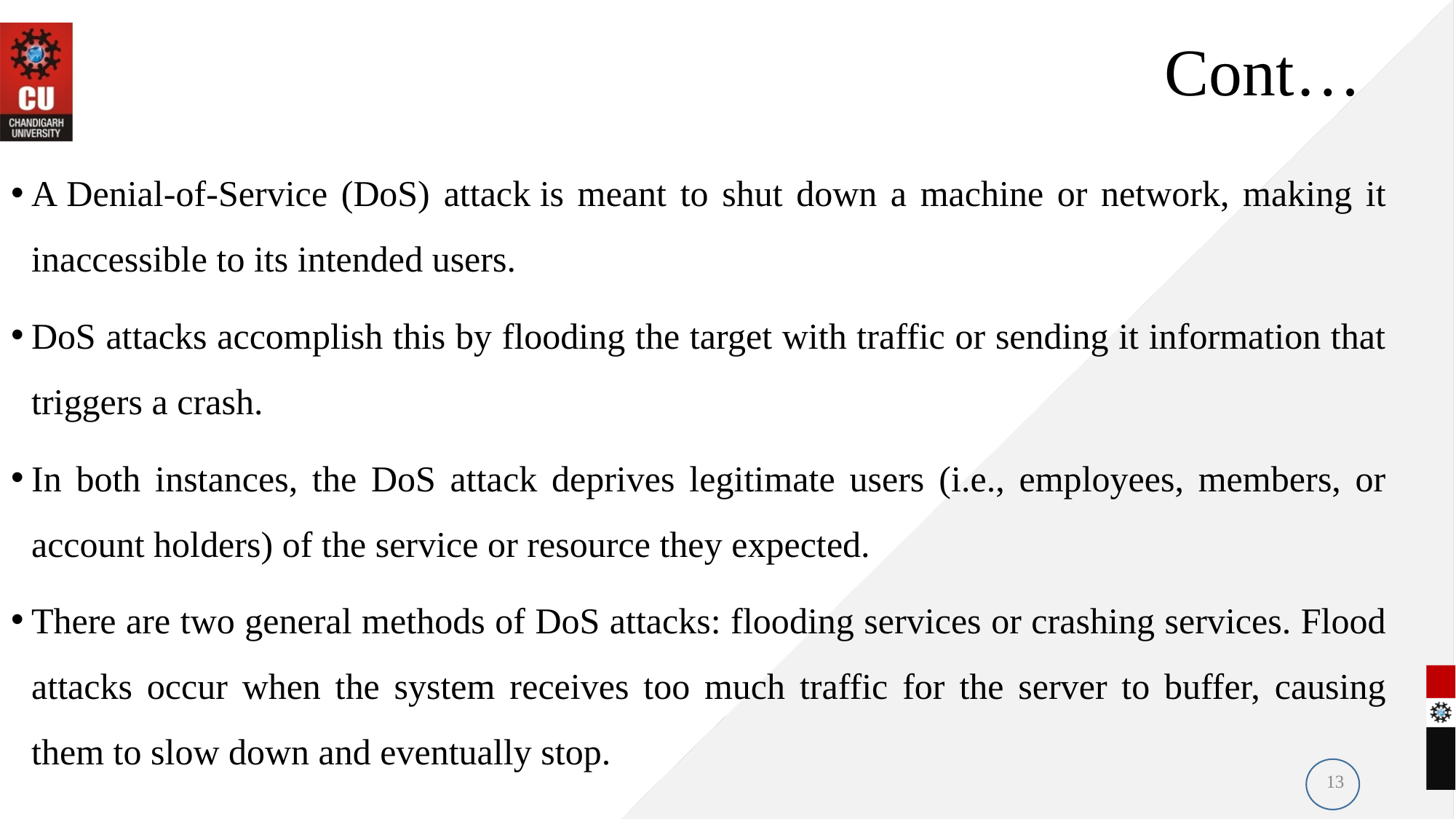

# Cont…
A Denial-of-Service (DoS) attack is meant to shut down a machine or network, making it inaccessible to its intended users.
DoS attacks accomplish this by flooding the target with traffic or sending it information that triggers a crash.
In both instances, the DoS attack deprives legitimate users (i.e., employees, members, or account holders) of the service or resource they expected.
There are two general methods of DoS attacks: flooding services or crashing services. Flood attacks occur when the system receives too much traffic for the server to buffer, causing them to slow down and eventually stop.
13